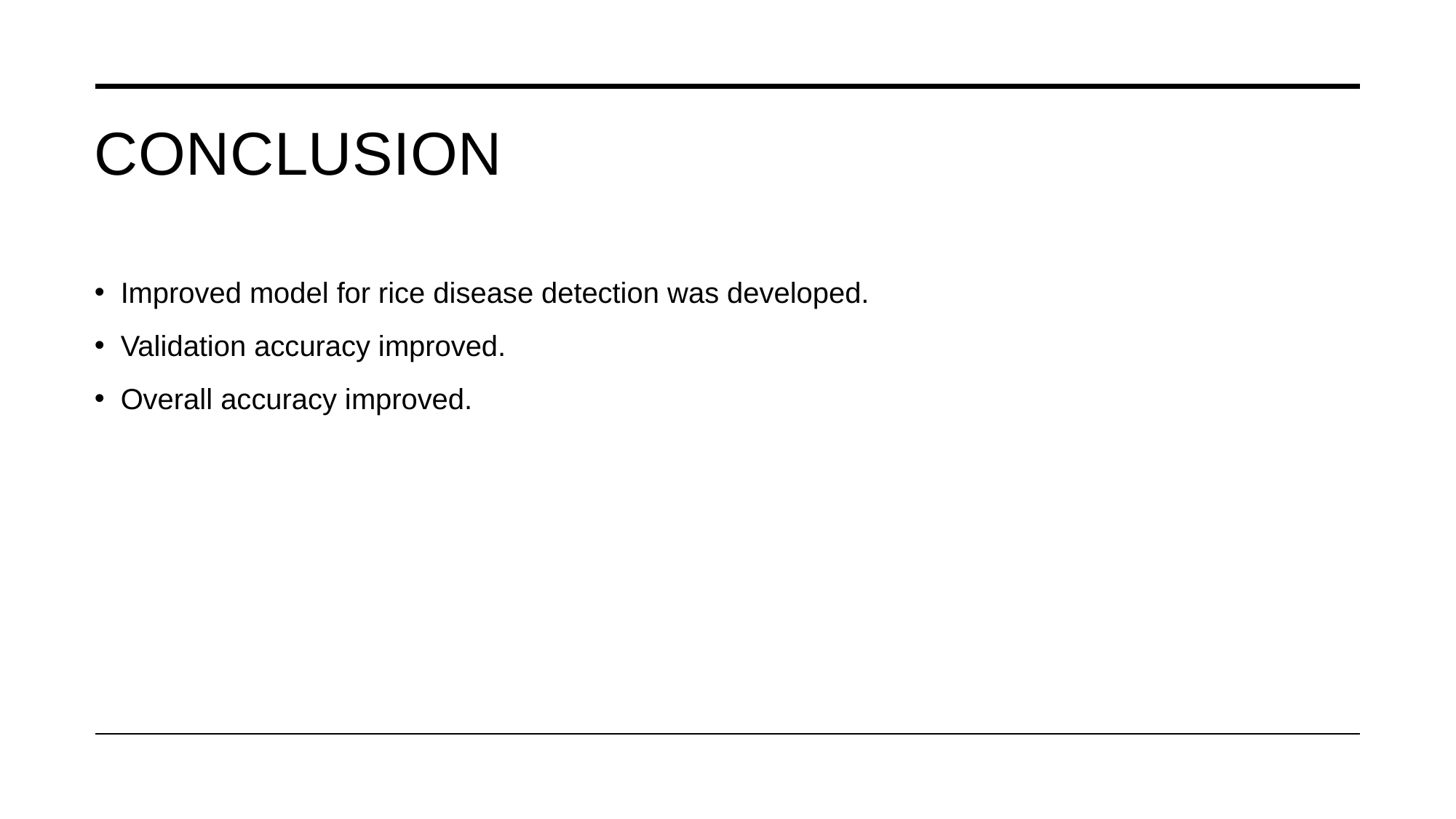

# Conclusion
Improved model for rice disease detection was developed.
Validation accuracy improved.
Overall accuracy improved.